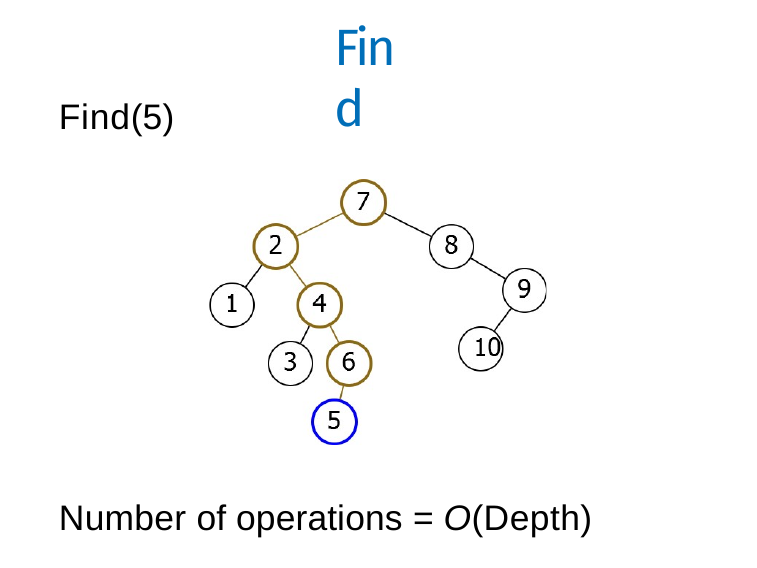

# Find
Find(5)

Number of operations = O(Depth)